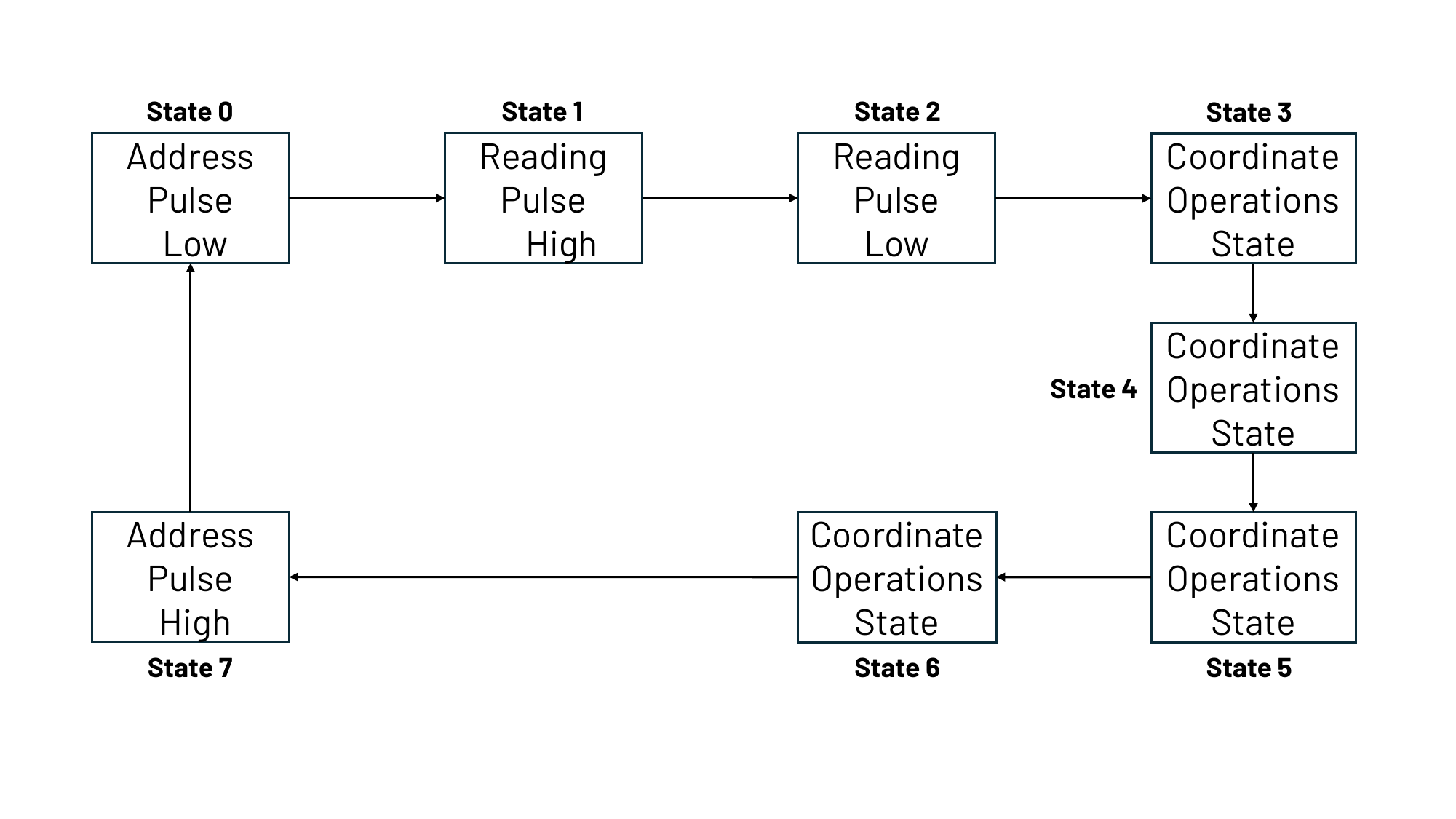

State 0
State 1
State 2
State 3
Address Pulse
Low
Reading Pulse
High
Reading Pulse
Low
Coordinate Operations State
Coordinate Operations State
State 4
Address Pulse
High
Coordinate Operations State
Coordinate Operations State
State 7
State 6
State 5